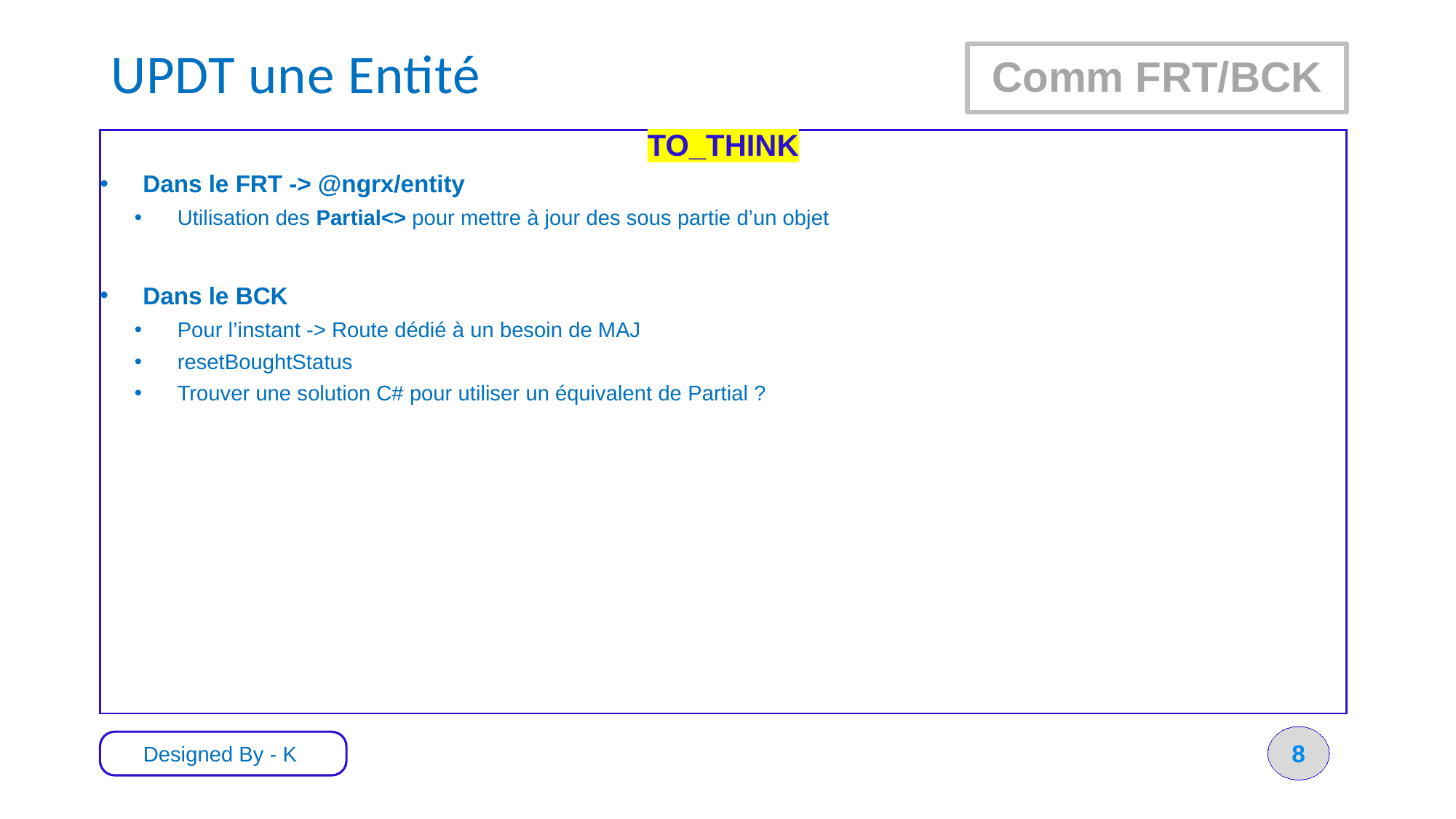

# UPDT une Entité
Comm FRT/BCK
TO_THINK
Dans le FRT -> @ngrx/entity
Utilisation des Partial<> pour mettre à jour des sous partie d’un objet

Dans le BCK
Pour l’instant -> Route dédié à un besoin de MAJ
resetBoughtStatus
Trouver une solution C# pour utiliser un équivalent de Partial ?

8
Designed By - K